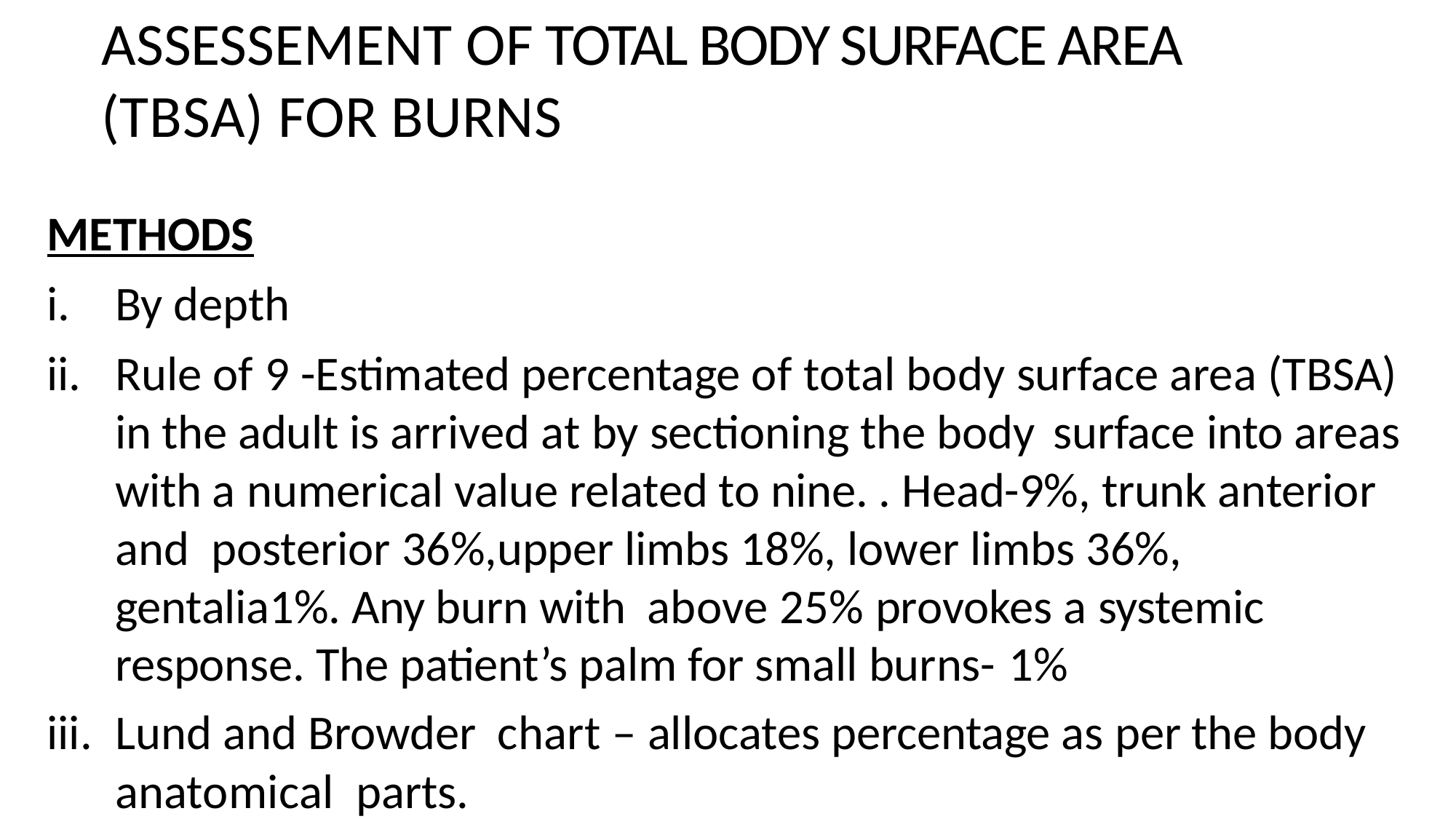

# ASSESSEMENT OF TOTAL BODY SURFACE AREA (TBSA) FOR BURNS
METHODS
By depth
Rule of 9 -Estimated percentage of total body surface area (TBSA) in the adult is arrived at by sectioning the body surface into areas with a numerical value related to nine. . Head-9%, trunk anterior and  posterior 36%,upper limbs 18%, lower limbs 36%, gentalia1%. Any burn with  above 25% provokes a systemic response. The patient’s palm for small burns- 1%
Lund and Browder  chart – allocates percentage as per the body anatomical  parts.